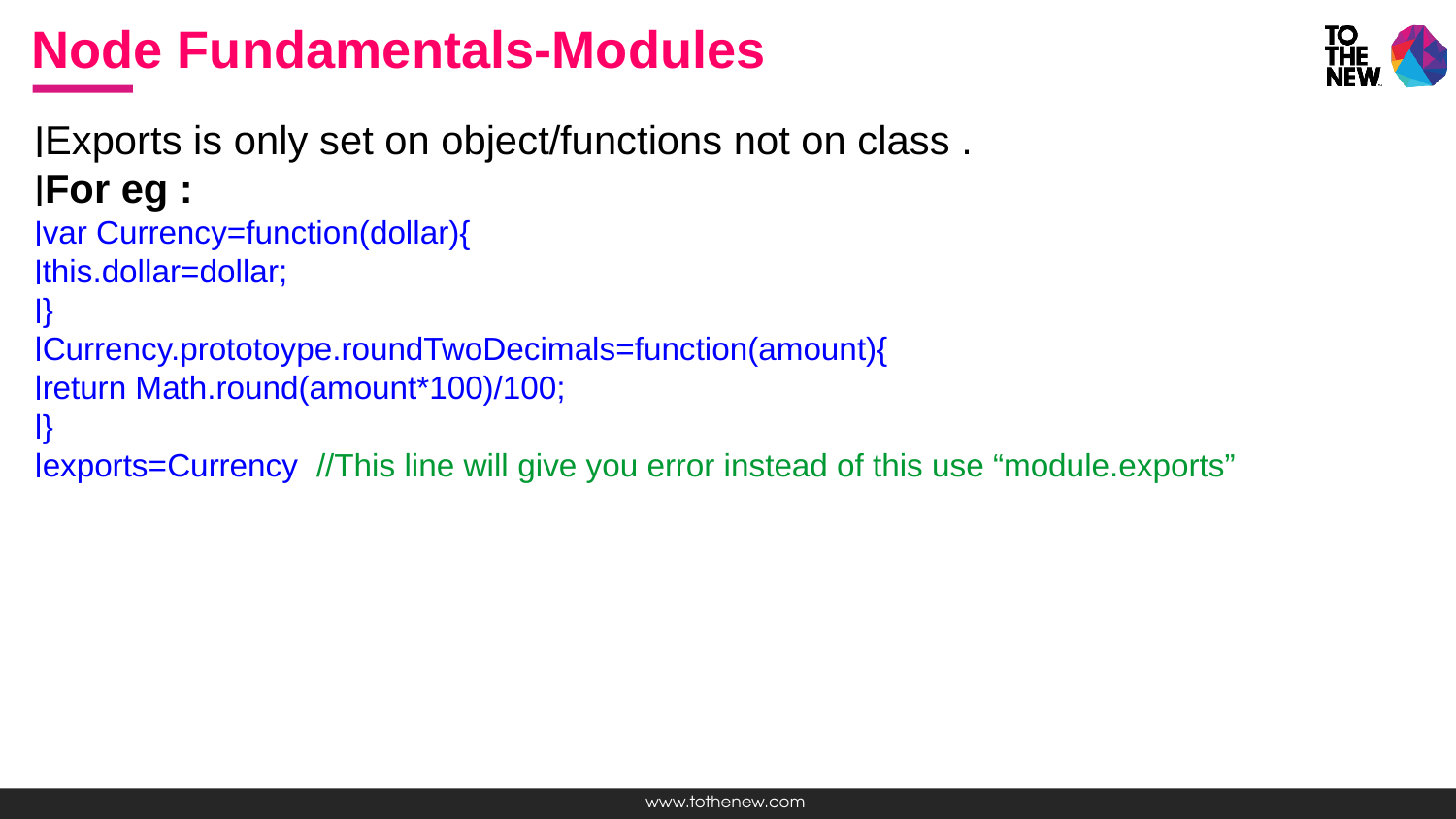

Node Fundamentals-Modules
Exports is only set on object/functions not on class .
For eg :
var Currency=function(dollar){
this.dollar=dollar;
}
Currency.prototoype.roundTwoDecimals=function(amount){
return Math.round(amount*100)/100;
}
exports=Currency  //This line will give you error instead of this use “module.exports”